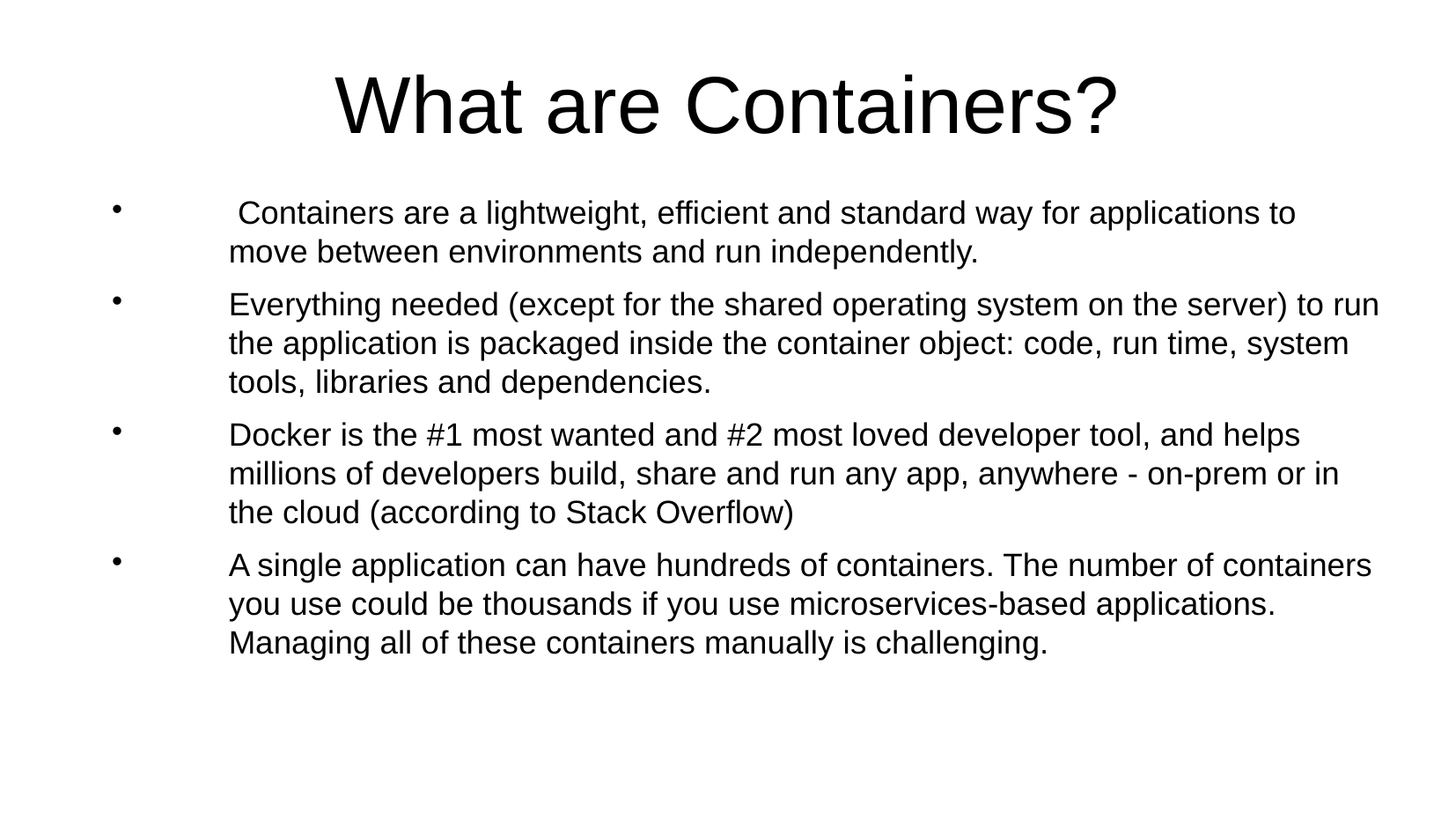

What are Containers?
 Containers are a lightweight, efficient and standard way for applications to move between environments and run independently.
Everything needed (except for the shared operating system on the server) to run the application is packaged inside the container object: code, run time, system tools, libraries and dependencies.
Docker is the #1 most wanted and #2 most loved developer tool, and helps millions of developers build, share and run any app, anywhere - on-prem or in the cloud (according to Stack Overflow)
A single application can have hundreds of containers. The number of containers you use could be thousands if you use microservices-based applications. Managing all of these containers manually is challenging.